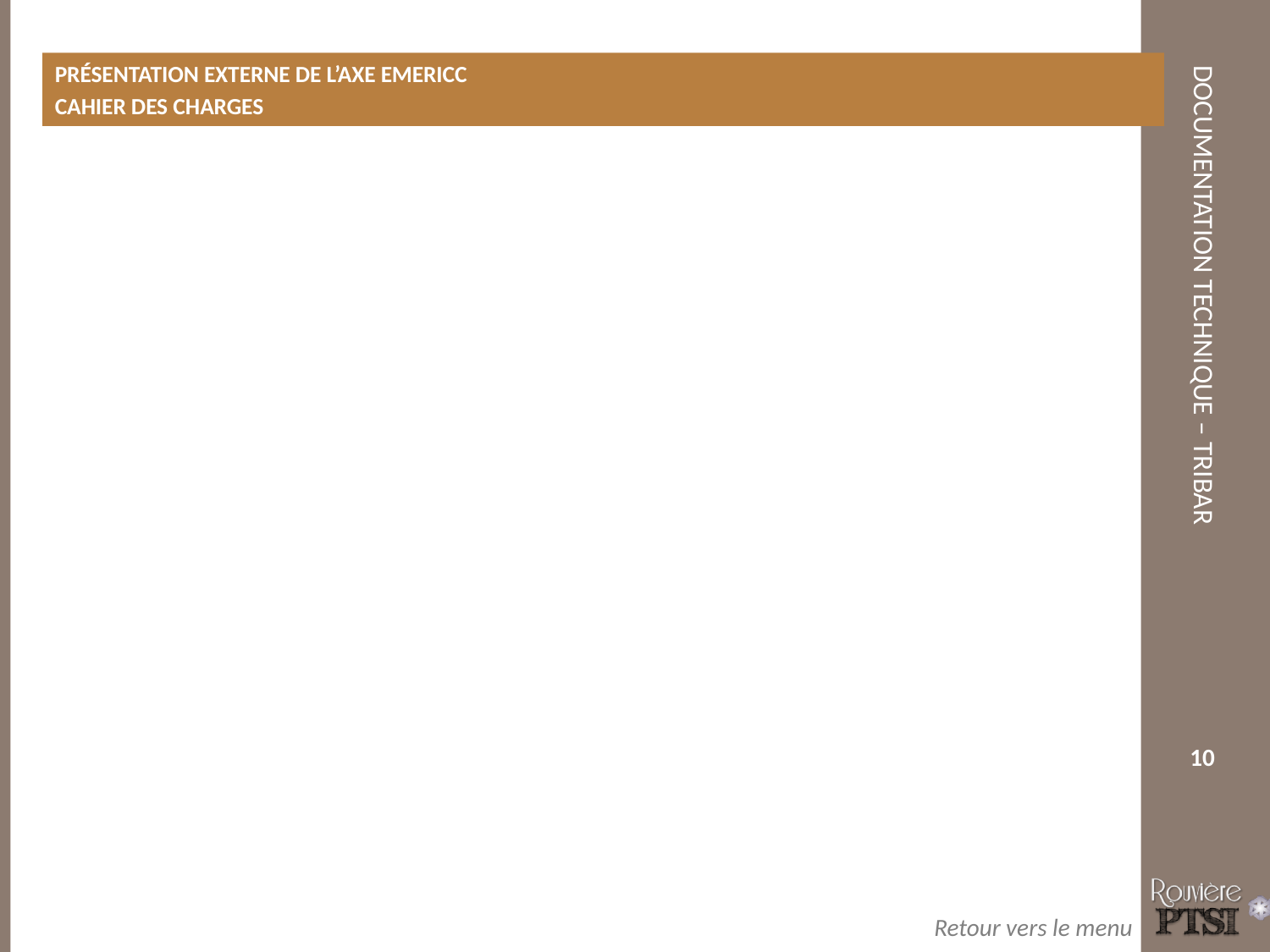

Présentation externe de l’axe Emericc
Cahier des charges
10
Retour vers le menu